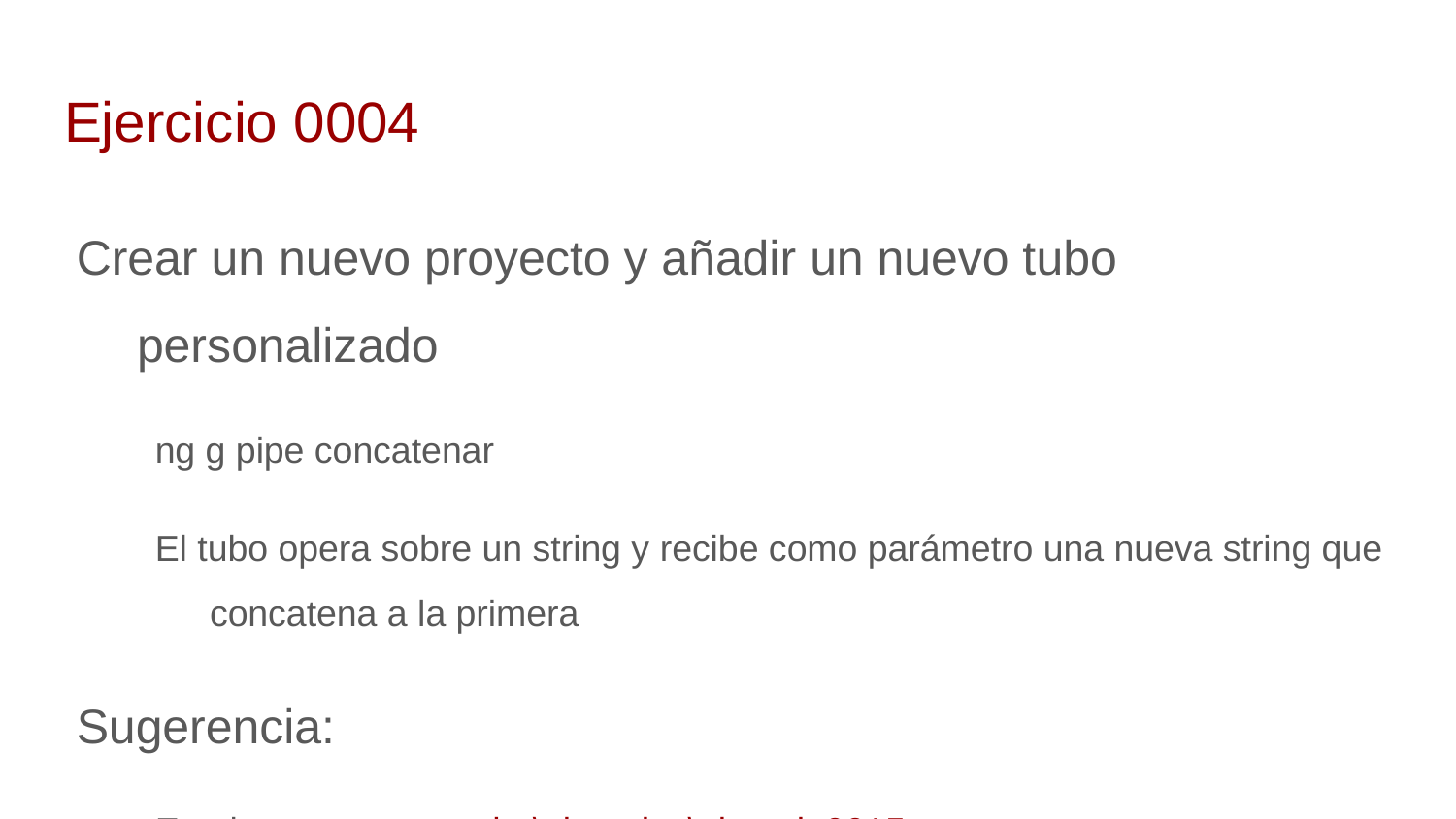

# Ejercicio 0004
Crear un nuevo proyecto y añadir un nuevo tubo personalizado
ng g pipe concatenar
El tubo opera sobre un string y recibe como parámetro una nueva string que concatena a la primera
Sugerencia:
En el repo, ver: angular\ejemplos\ejemplo0015